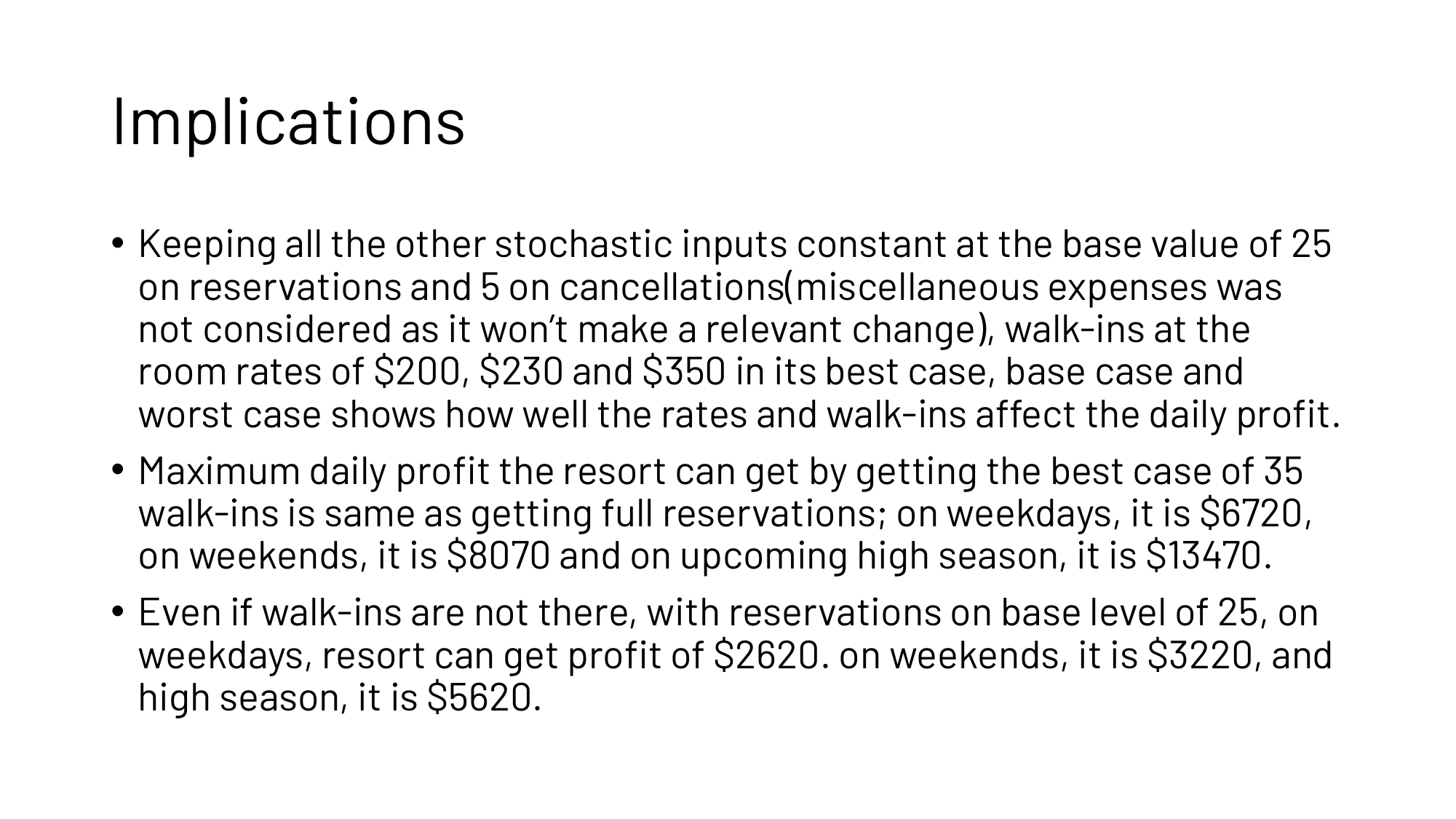

# Implications
Keeping all the other stochastic inputs constant at the base value of 25 on reservations and 5 on cancellations(miscellaneous expenses was not considered as it won’t make a relevant change), walk-ins at the room rates of $200, $230 and $350 in its best case, base case and worst case shows how well the rates and walk-ins affect the daily profit.
Maximum daily profit the resort can get by getting the best case of 35 walk-ins is same as getting full reservations; on weekdays, it is $6720, on weekends, it is $8070 and on upcoming high season, it is $13470.
Even if walk-ins are not there, with reservations on base level of 25, on weekdays, resort can get profit of $2620. on weekends, it is $3220, and high season, it is $5620.